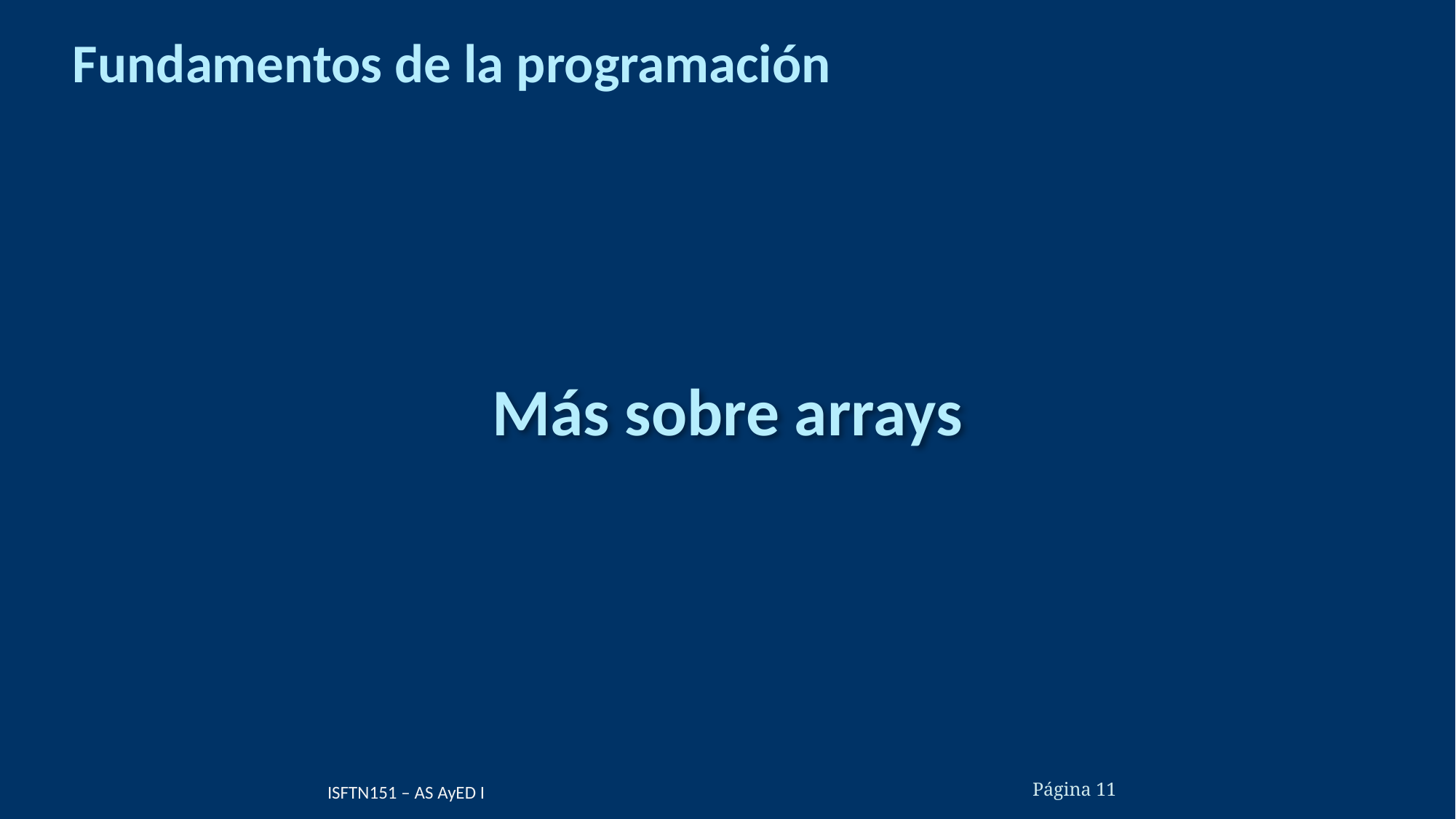

# Fundamentos de la programación
Más sobre arrays
ISFTN151 – AS AyED I
Página 11